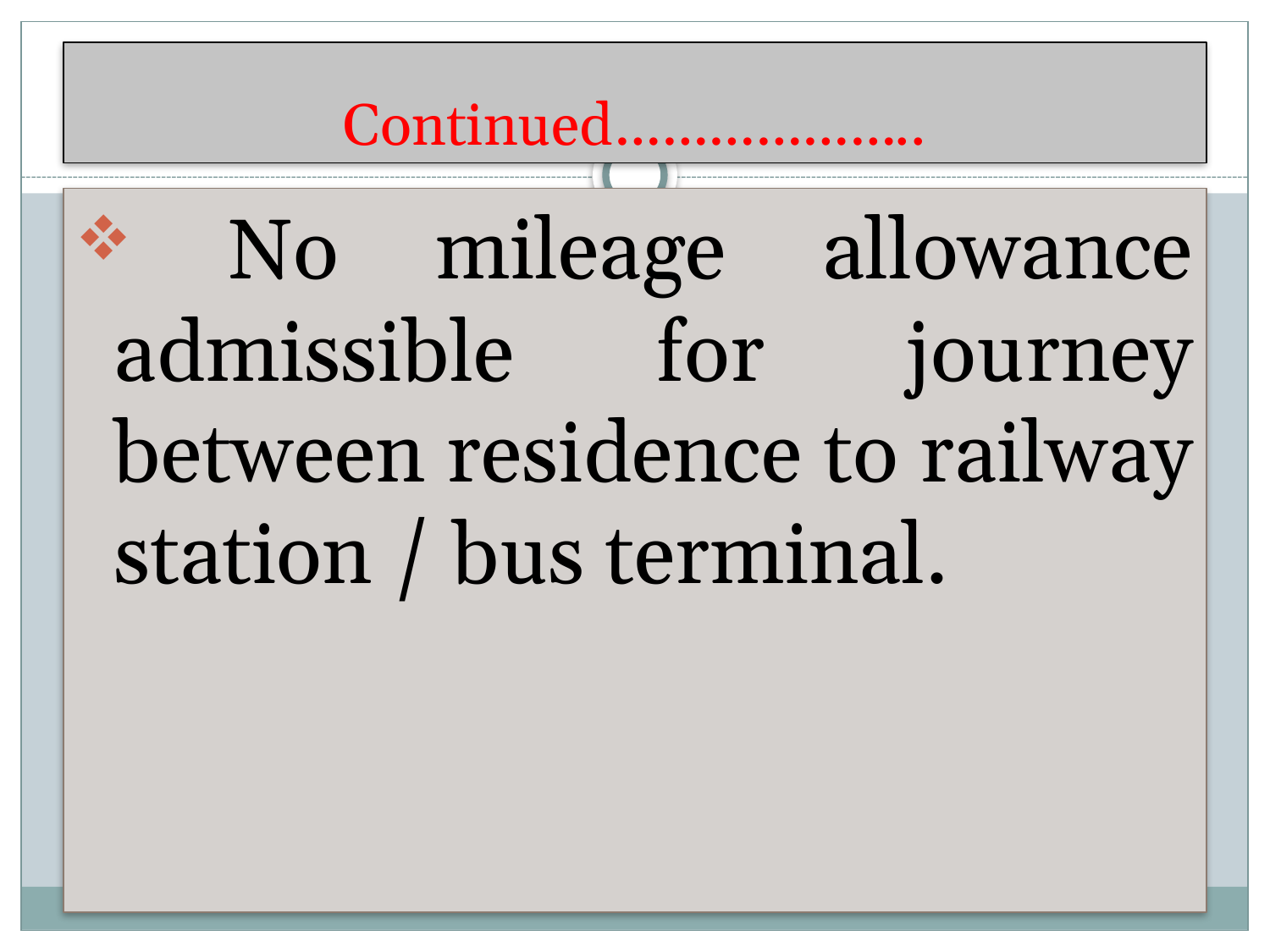

# Continued………………..
 No mileage allowance admissible for journey between residence to railway station / bus terminal.